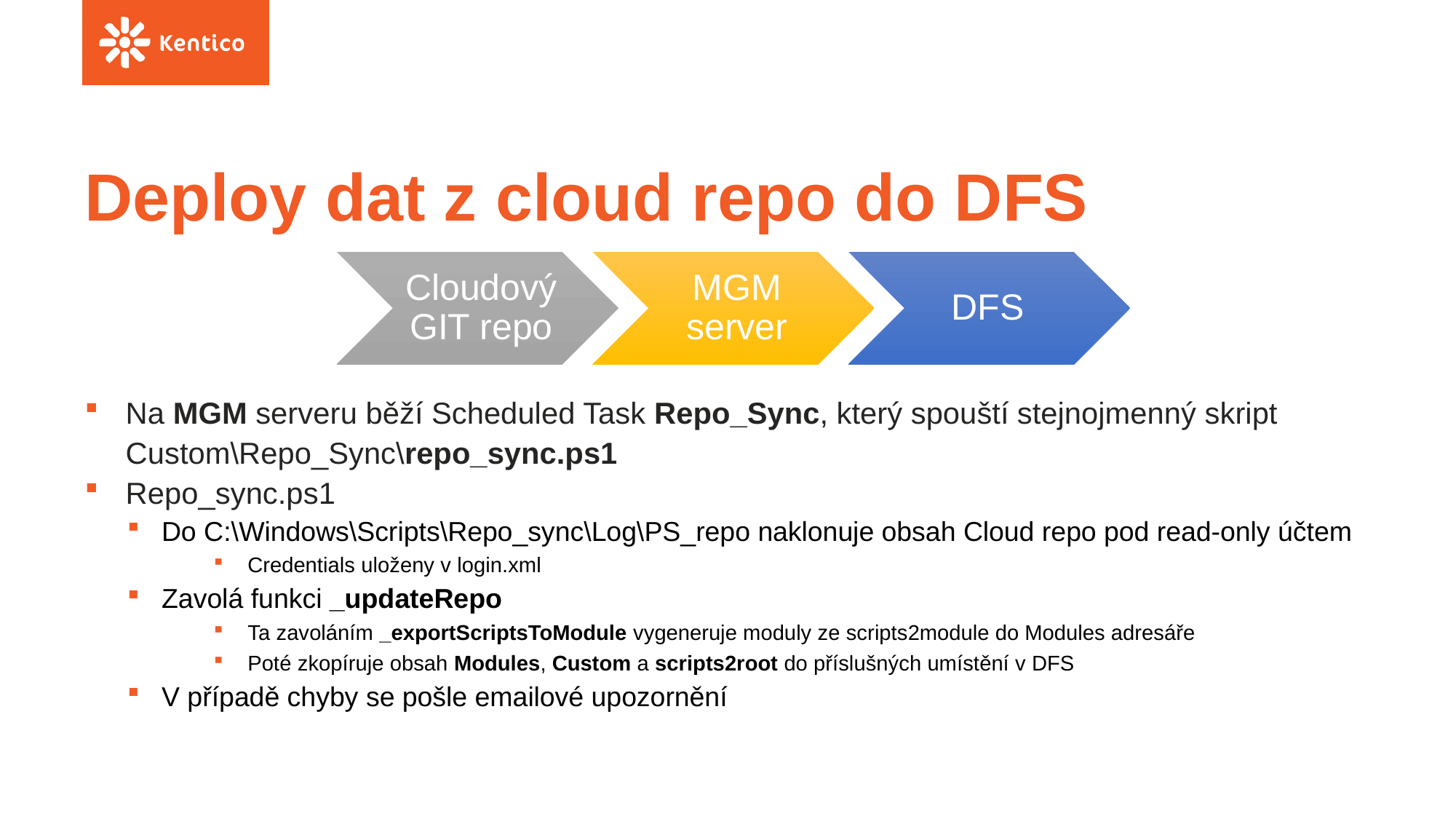

# Deploy dat z cloud repo do DFS

Cloudový GIT repo

MGM server

DFS
Na MGM serveru běží Scheduled Task Repo_Sync, který spouští stejnojmenný skript  Custom\Repo_Sync\repo_sync.ps1
Repo_sync.ps1
Do C:\Windows\Scripts\Repo_sync\Log\PS_repo naklonuje obsah Cloud repo pod read-only účtem
Credentials uloženy v login.xml
Zavolá funkci _updateRepo
Ta zavoláním _exportScriptsToModule vygeneruje moduly ze scripts2module do Modules adresáře
Poté zkopíruje obsah Modules, Custom a scripts2root do příslušných umístění v DFS
V případě chyby se pošle emailové upozornění